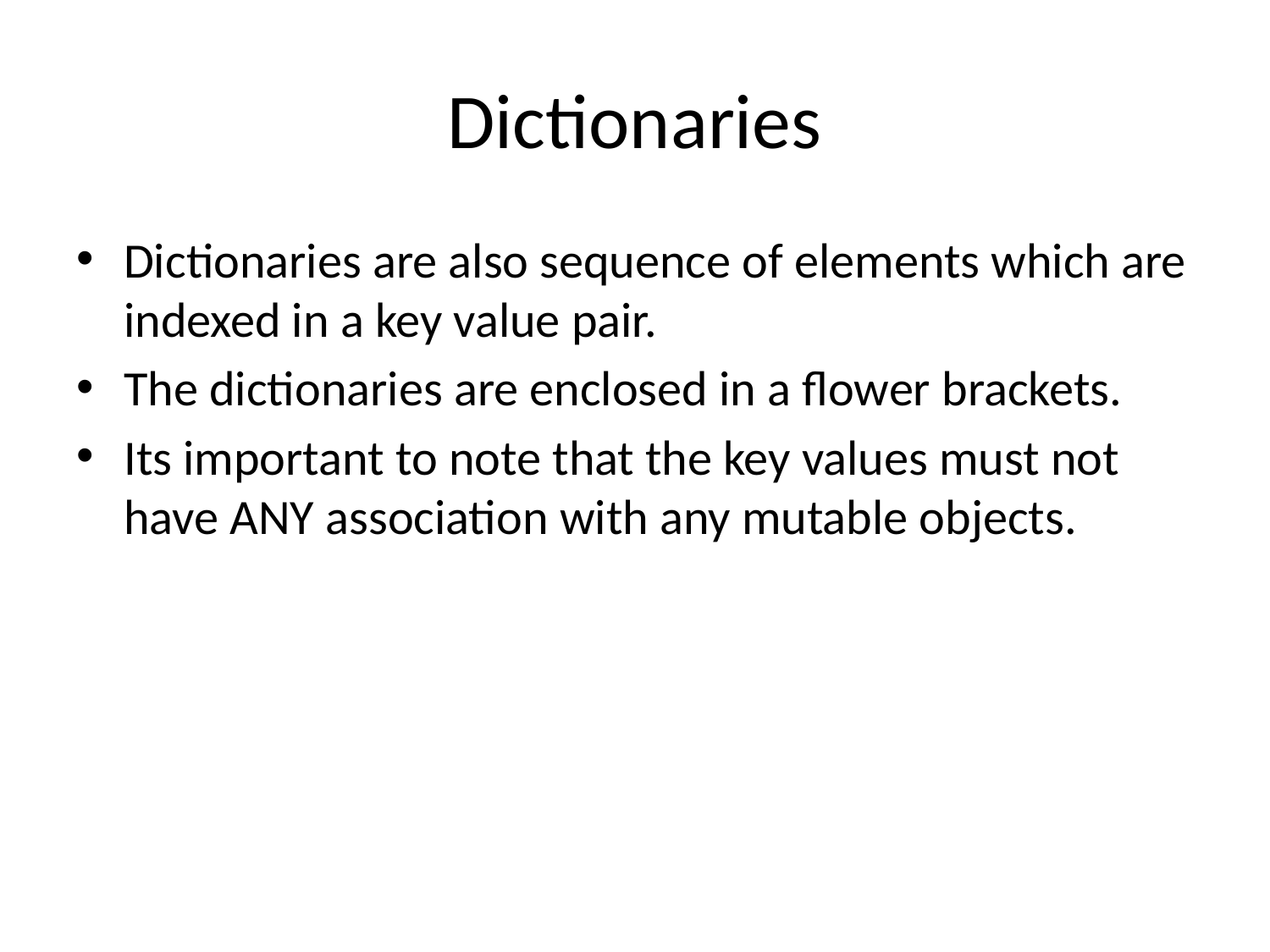

# Dictionaries
Dictionaries are also sequence of elements which are indexed in a key value pair.
The dictionaries are enclosed in a flower brackets.
Its important to note that the key values must not have ANY association with any mutable objects.